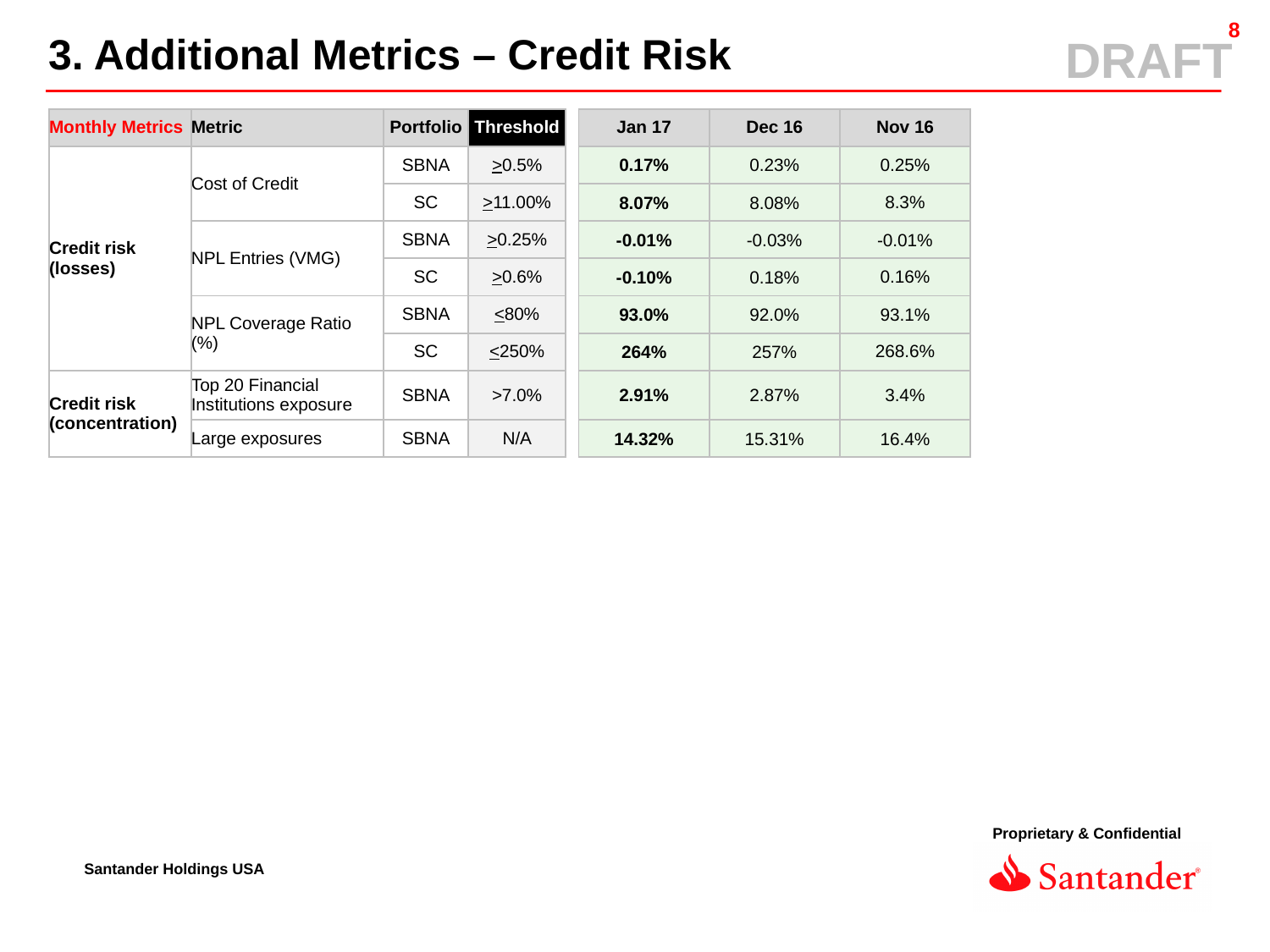

3. Additional Metrics – Credit Risk
| Monthly Metrics | Metric | Portfolio | Threshold |  | Jan 17 | Dec 16 | Nov 16 |
| --- | --- | --- | --- | --- | --- | --- | --- |
| Credit risk (losses) | Cost of Credit | SBNA | >0.5% |  | 0.17% | 0.23% | 0.25% |
|  |  | SC | >11.00% |  | 8.07% | 8.08% | 8.3% |
|  | NPL Entries (VMG) | SBNA | >0.25% |  | -0.01% | -0.03% | -0.01% |
|  |  | SC | >0.6% |  | -0.10% | 0.18% | 0.16% |
|  | NPL Coverage Ratio (%) | SBNA | <80% |  | 93.0% | 92.0% | 93.1% |
|  |  | SC | <250% |  | 264% | 257% | 268.6% |
| Credit risk (concentration) | Top 20 Financial Institutions exposure | SBNA | >7.0% |  | 2.91% | 2.87% | 3.4% |
|  | Large exposures | SBNA | N/A |  | 14.32% | 15.31% | 16.4% |